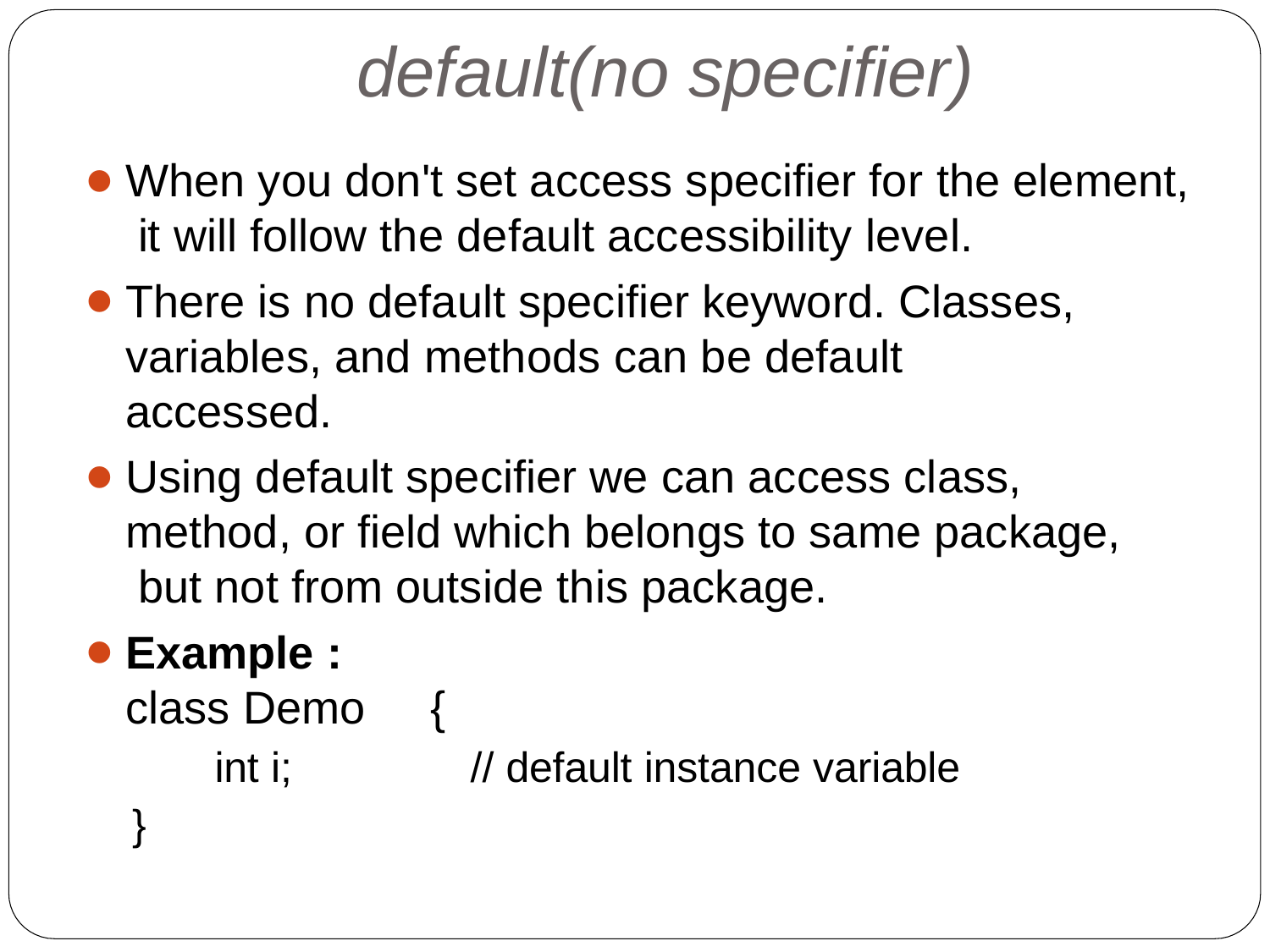

# default(no specifier)
When you don't set access specifier for the element,  it will follow the default accessibility level.
There is no default specifier keyword. Classes,  variables, and methods can be default accessed.
Using default specifier we can access class,  method, or field which belongs to same package,  but not from outside this package.
Example :
class Demo	{
int i;	// default instance variable
}